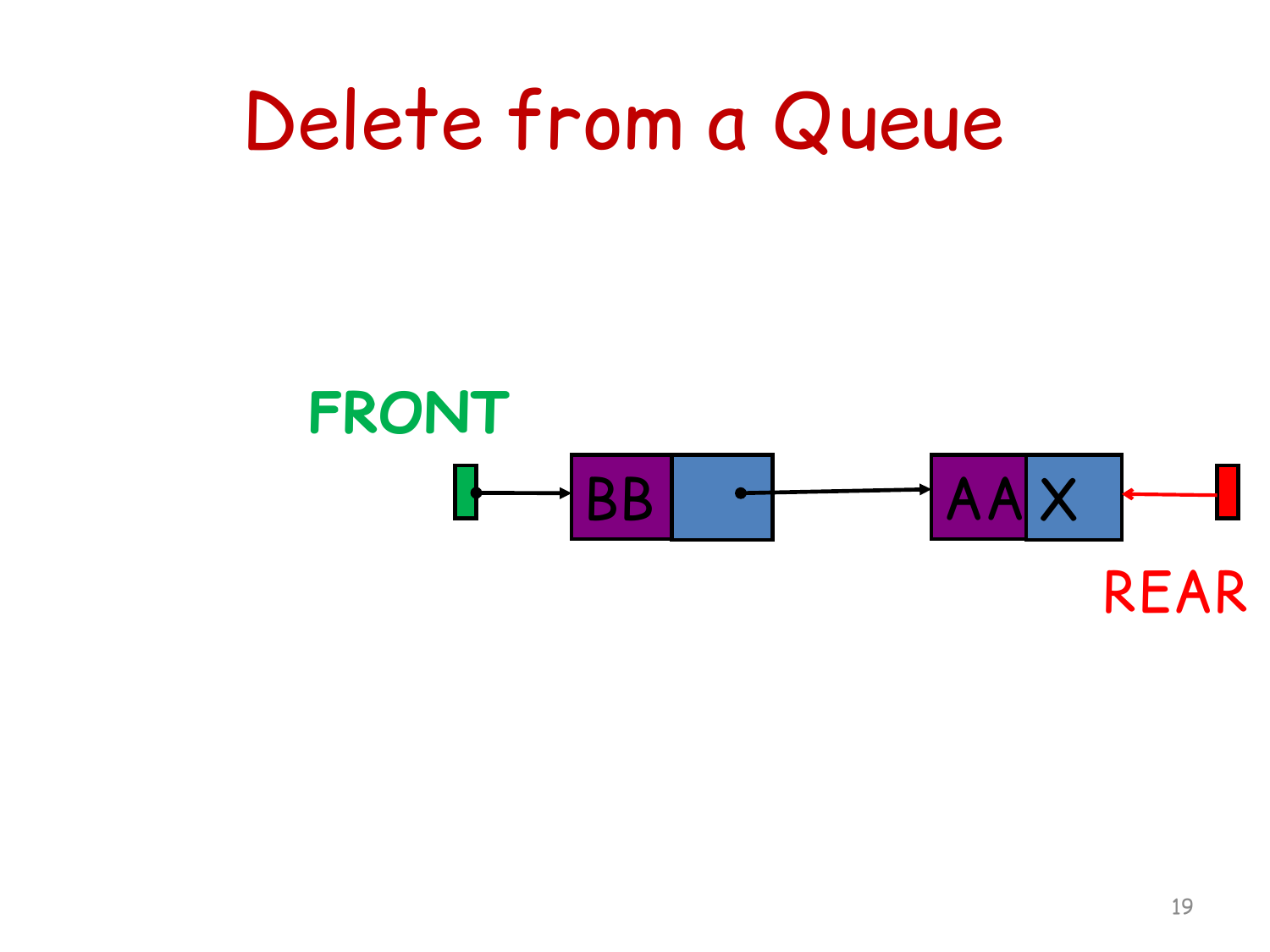

# Delete from a Queue
FRONT
BB

AA
X

REAR
19